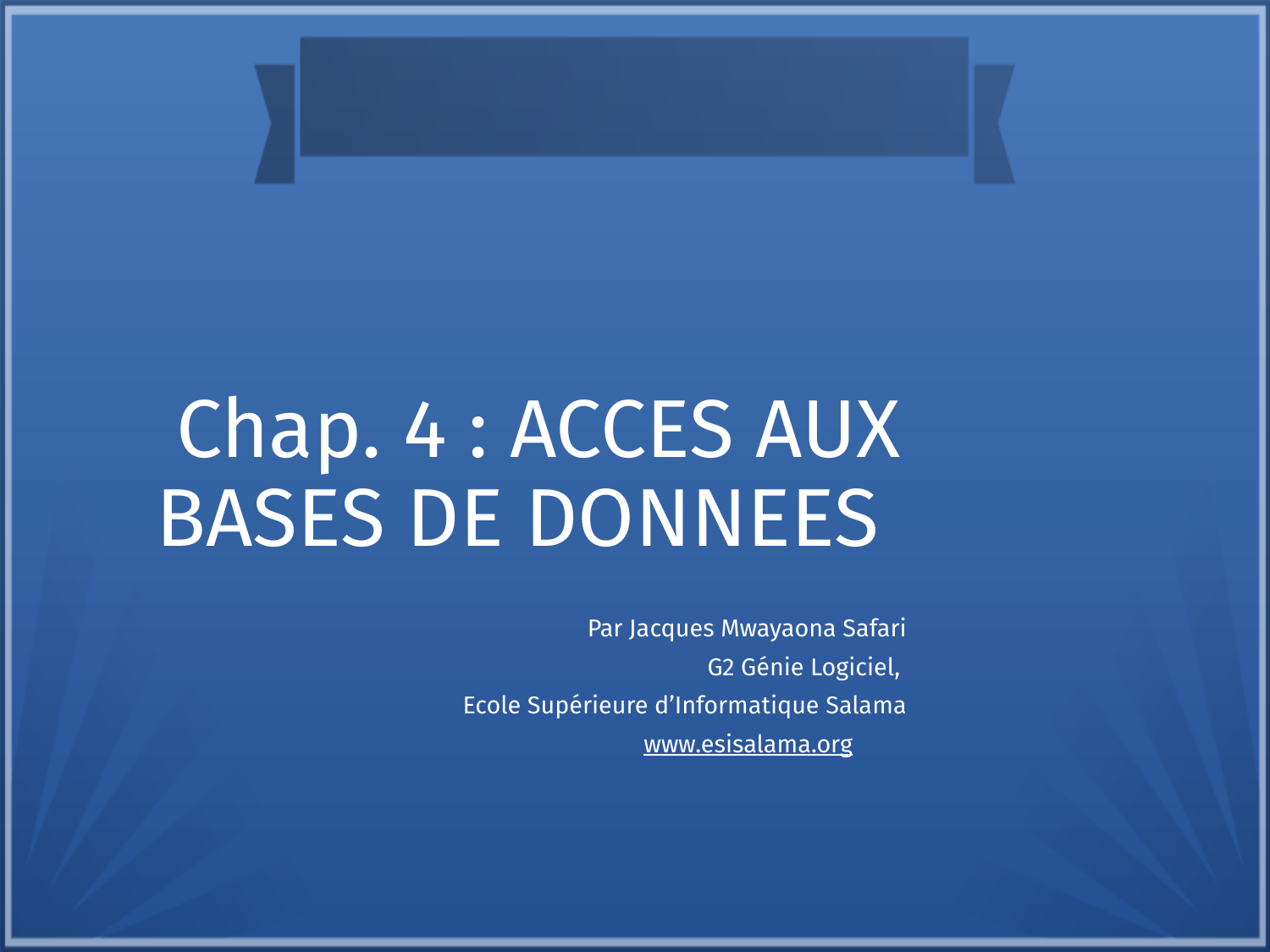

Chap. 4 : ACCES AUX BASES DE DONNEES
Par Jacques Mwayaona Safari
G2 Génie Logiciel,
Ecole Supérieure d’Informatique Salama
www.esisalama.org